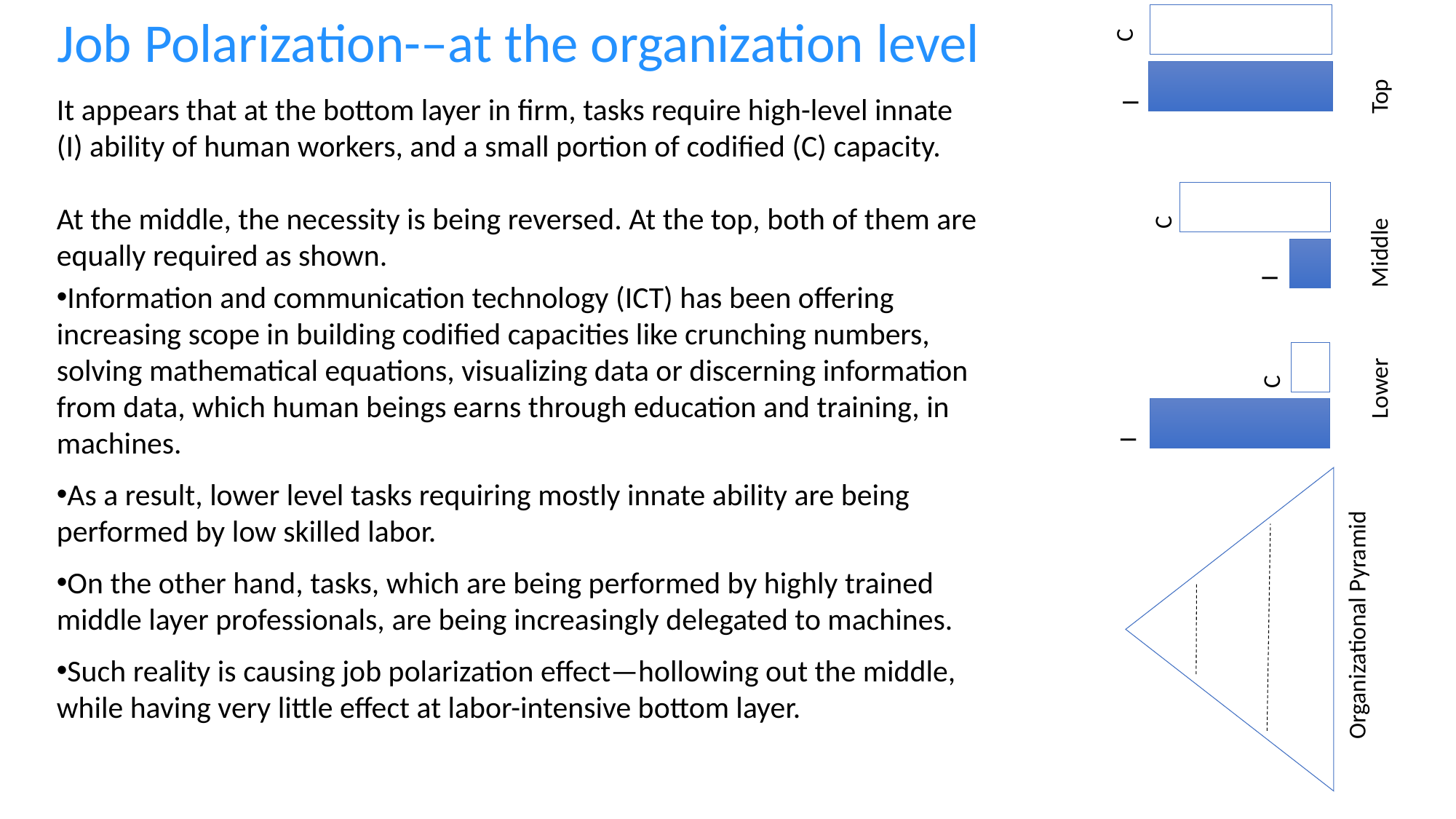

# Job Polarization-–at the organization level
It appears that at the bottom layer in firm, tasks require high-level innate (I) ability of human workers, and a small portion of codified (C) capacity.

At the middle, the necessity is being reversed. At the top, both of them are equally required as shown.
Information and communication technology (ICT) has been offering increasing scope in building codified capacities like crunching numbers, solving mathematical equations, visualizing data or discerning information from data, which human beings earns through education and training, in machines.
As a result, lower level tasks requiring mostly innate ability are being performed by low skilled labor.
On the other hand, tasks, which are being performed by highly trained middle layer professionals, are being increasingly delegated to machines.
Such reality is causing job polarization effect—hollowing out the middle, while having very little effect at labor-intensive bottom layer.
C
I
I

C

I
C

Organizational Pyramid
Lower             Middle                   Top